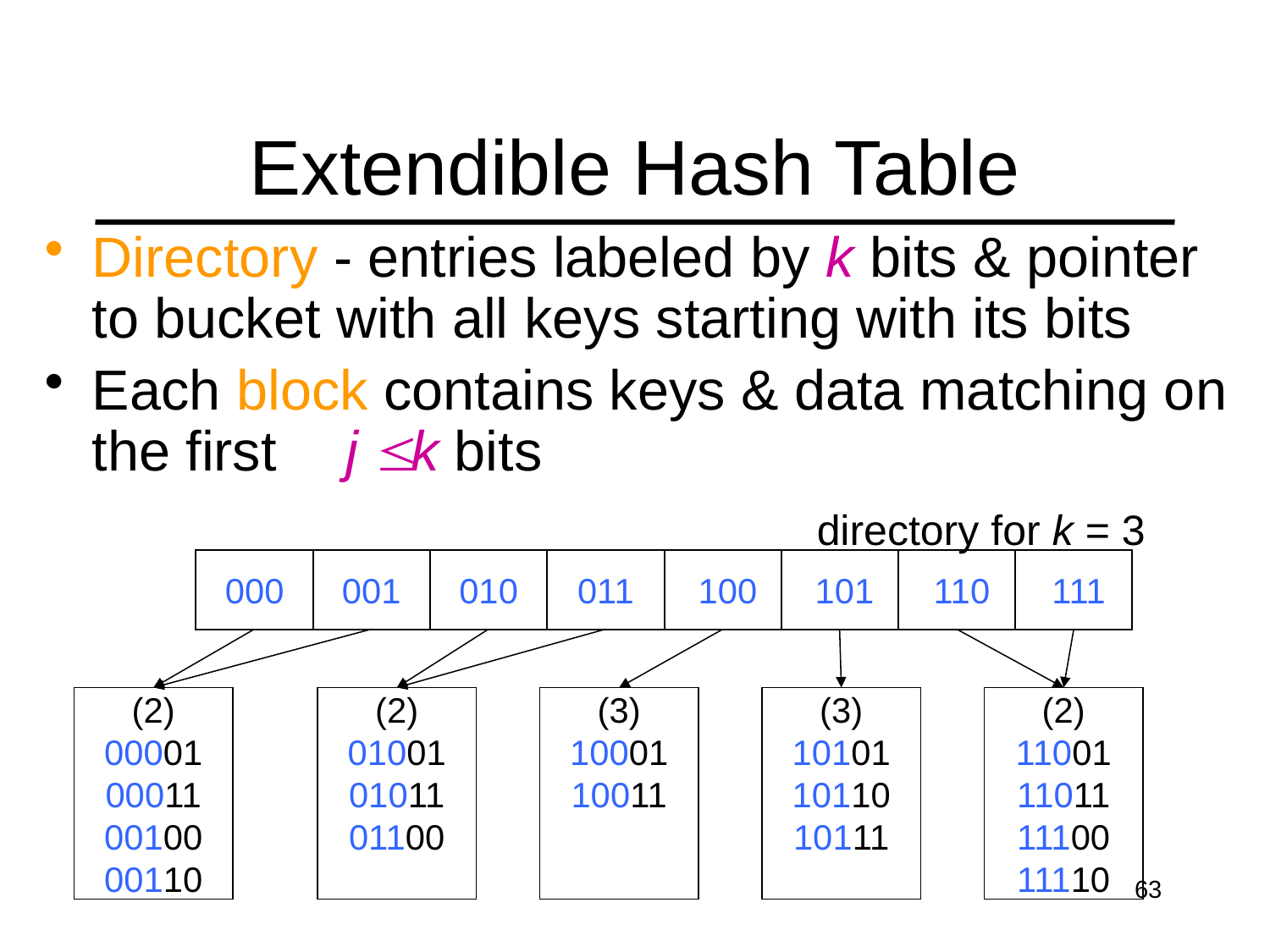

# Extendible Hash Table
Directory - entries labeled by k bits & pointer to bucket with all keys starting with its bits
Each block contains keys & data matching on the first 	j ≤ k bits
directory for k = 3
000
001
010
011
 100
 101
 110
 111
(2)
00001
00011
00100
00110
(2)
01001
01011
01100

(3)
10001
10011

(3)
10101
10110
10111

(2)
11001
11011
11100
11110
63